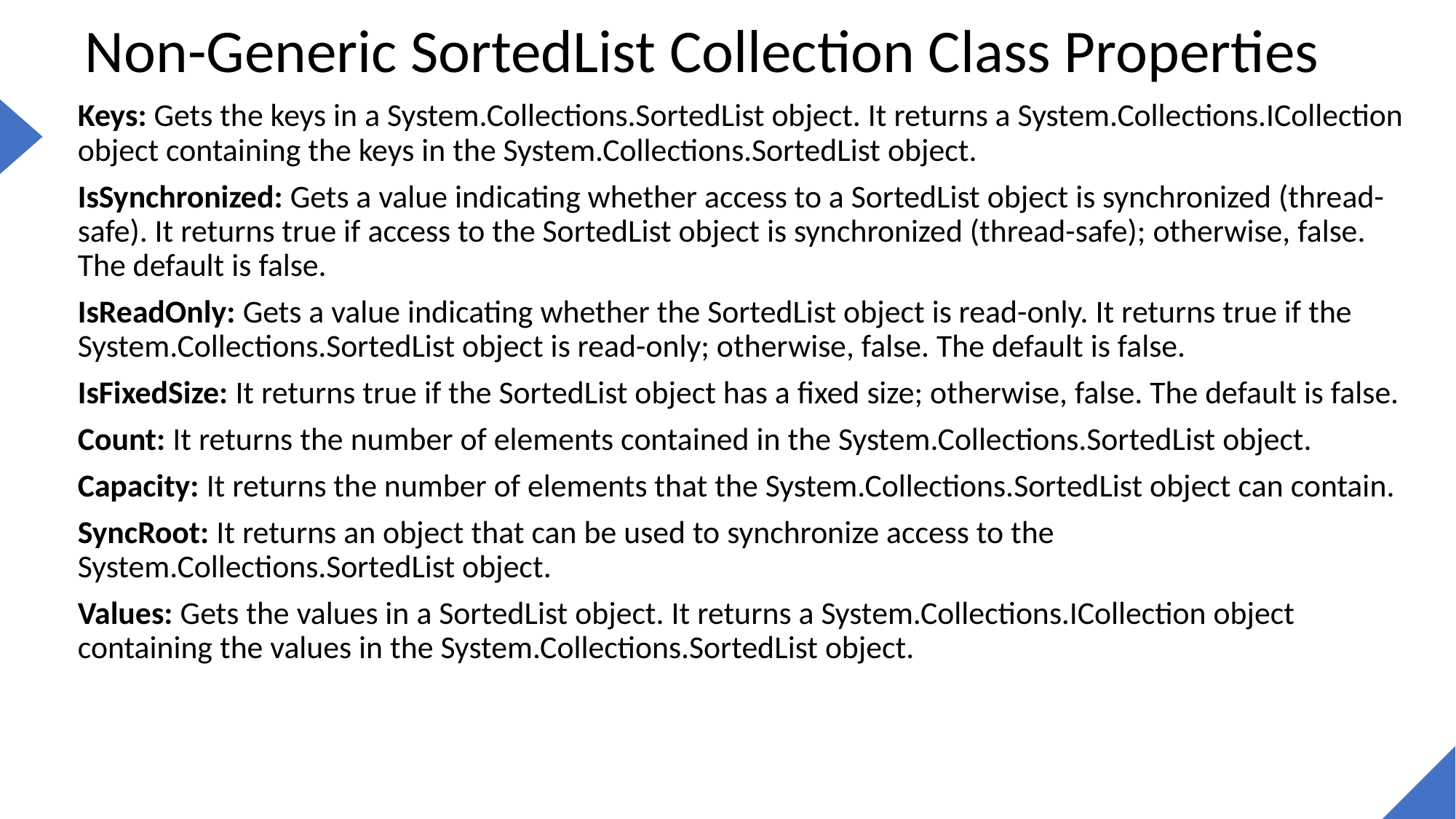

# Non-Generic SortedList Collection Class Properties
Keys: Gets the keys in a System.Collections.SortedList object. It returns a System.Collections.ICollection object containing the keys in the System.Collections.SortedList object.
IsSynchronized: Gets a value indicating whether access to a SortedList object is synchronized (thread-safe). It returns true if access to the SortedList object is synchronized (thread-safe); otherwise, false. The default is false.
IsReadOnly: Gets a value indicating whether the SortedList object is read-only. It returns true if the System.Collections.SortedList object is read-only; otherwise, false. The default is false.
IsFixedSize: It returns true if the SortedList object has a fixed size; otherwise, false. The default is false.
Count: It returns the number of elements contained in the System.Collections.SortedList object.
Capacity: It returns the number of elements that the System.Collections.SortedList object can contain.
SyncRoot: It returns an object that can be used to synchronize access to the System.Collections.SortedList object.
Values: Gets the values in a SortedList object. It returns a System.Collections.ICollection object containing the values in the System.Collections.SortedList object.